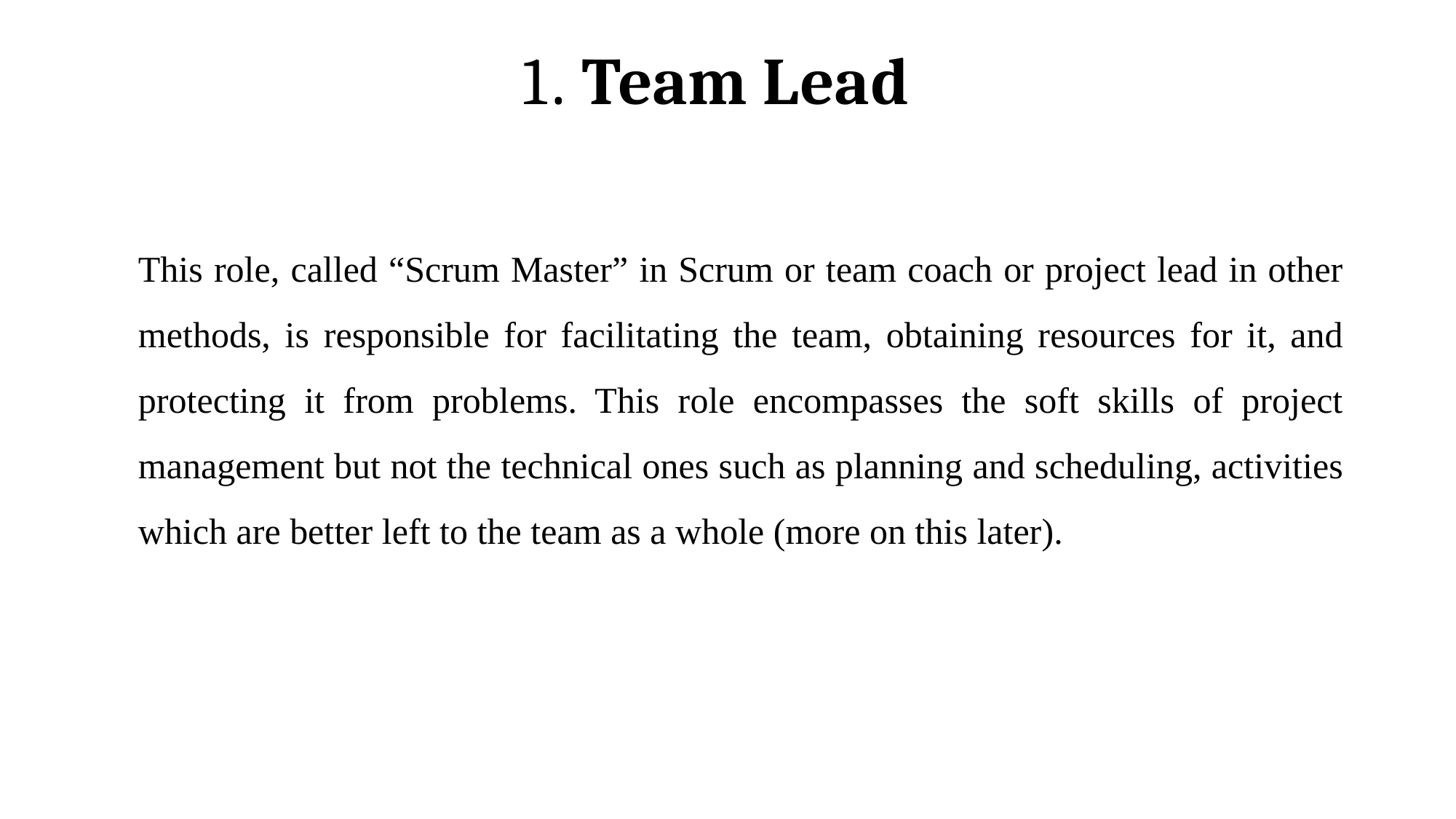

# 1. Team Lead
	This role, called “Scrum Master” in Scrum or team coach or project lead in other methods, is responsible for facilitating the team, obtaining resources for it, and protecting it from problems. This role encompasses the soft skills of project management but not the technical ones such as planning and scheduling, activities which are better left to the team as a whole (more on this later).